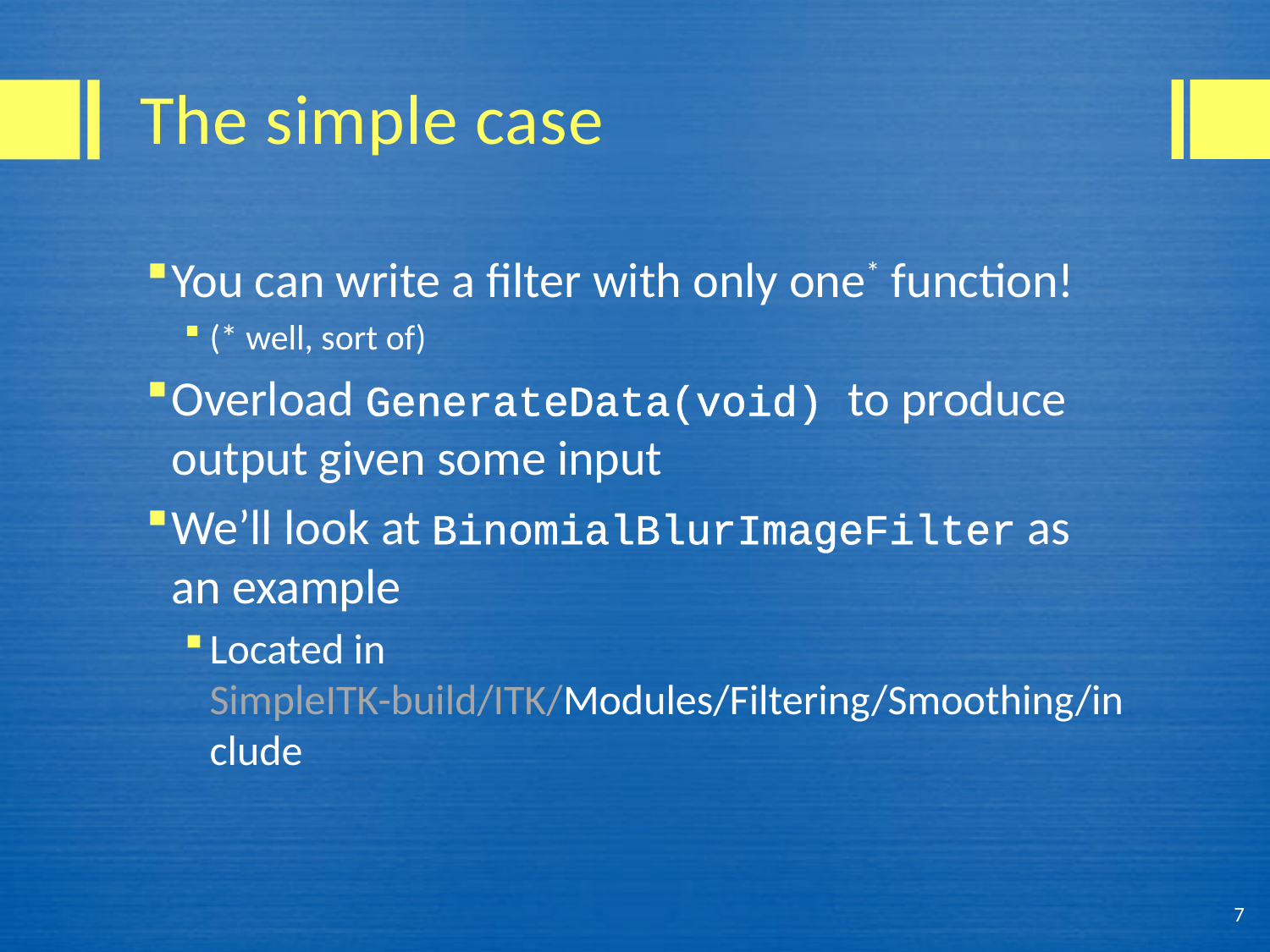

# The simple case
You can write a filter with only one* function!
(* well, sort of)
Overload GenerateData(void) to produce output given some input
We’ll look at BinomialBlurImageFilter as an example
Located in SimpleITK-build/ITK/Modules/Filtering/Smoothing/include
7